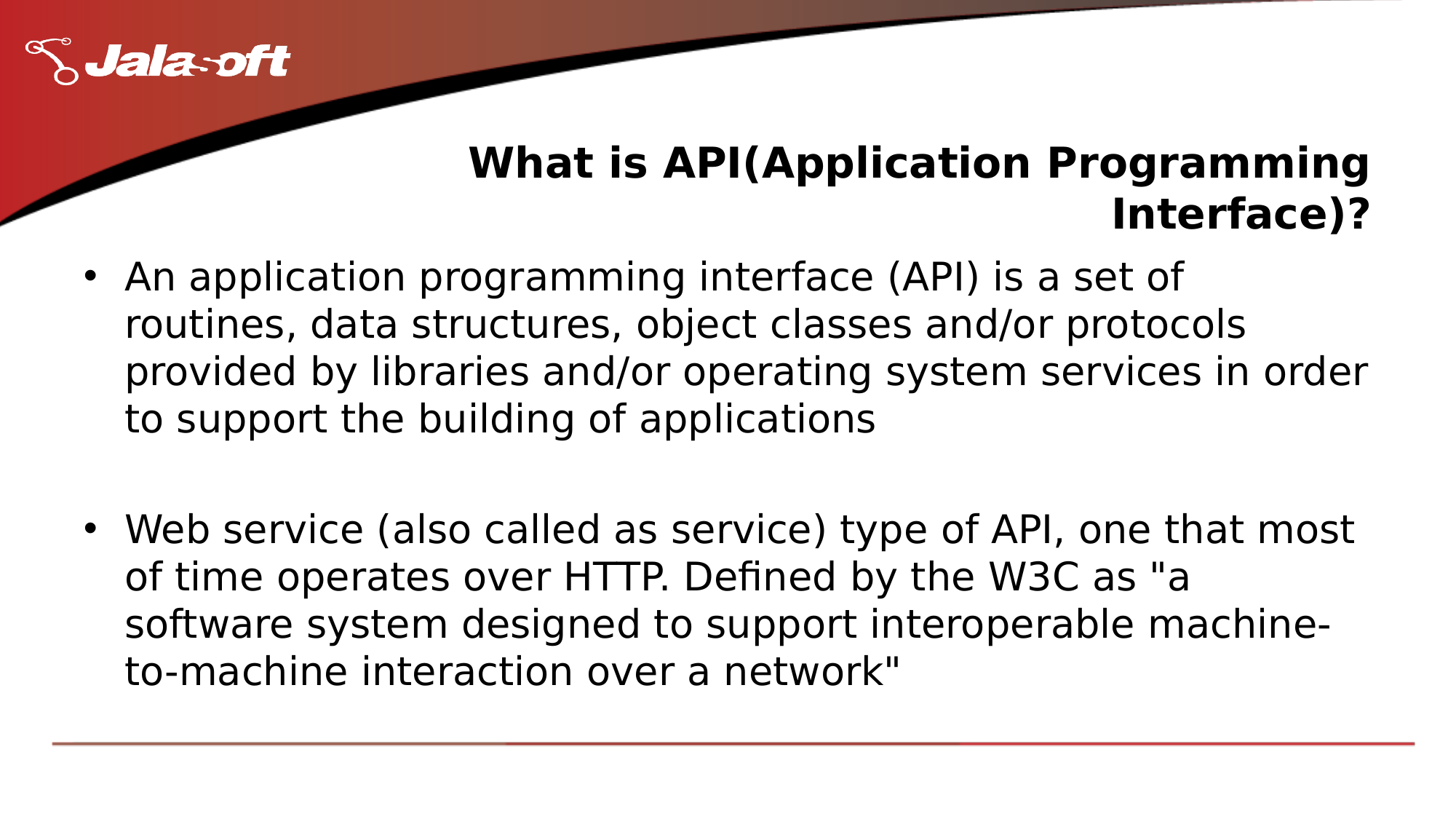

# What is API(Application Programming Interface)?
An application programming interface (API) is a set of routines, data structures, object classes and/or protocols provided by libraries and/or operating system services in order to support the building of applications

Web service (also called as service) type of API, one that most of time operates over HTTP. Defined by the W3C as "a software system designed to support interoperable machine-to-machine interaction over a network"